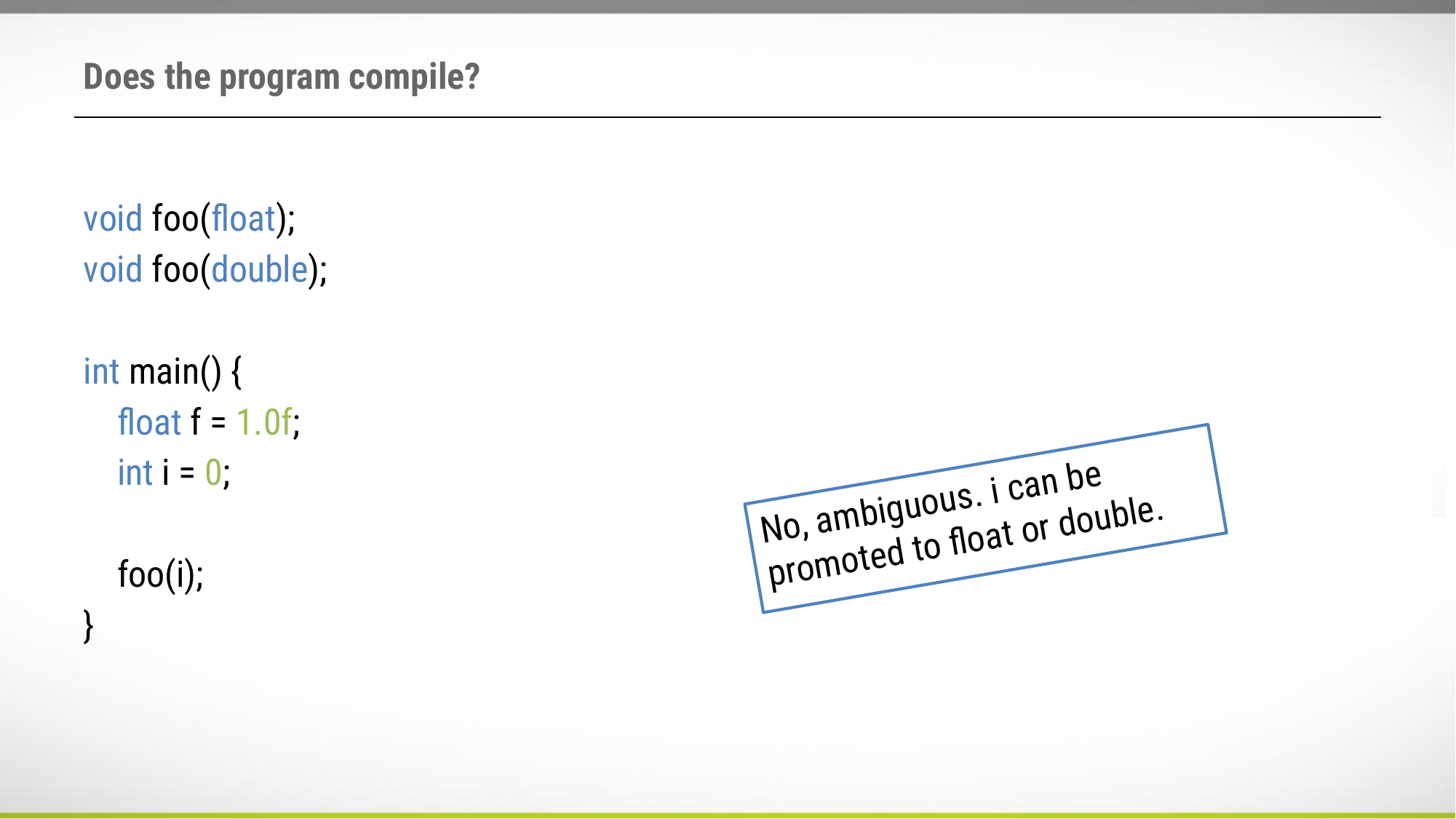

# Does the program compile?
void foo(float);
void foo(double);

int main() {
    float f = 1.0f;
    int i = 0;

    foo(i);
}
No, ambiguous. i can be promoted to float or double.